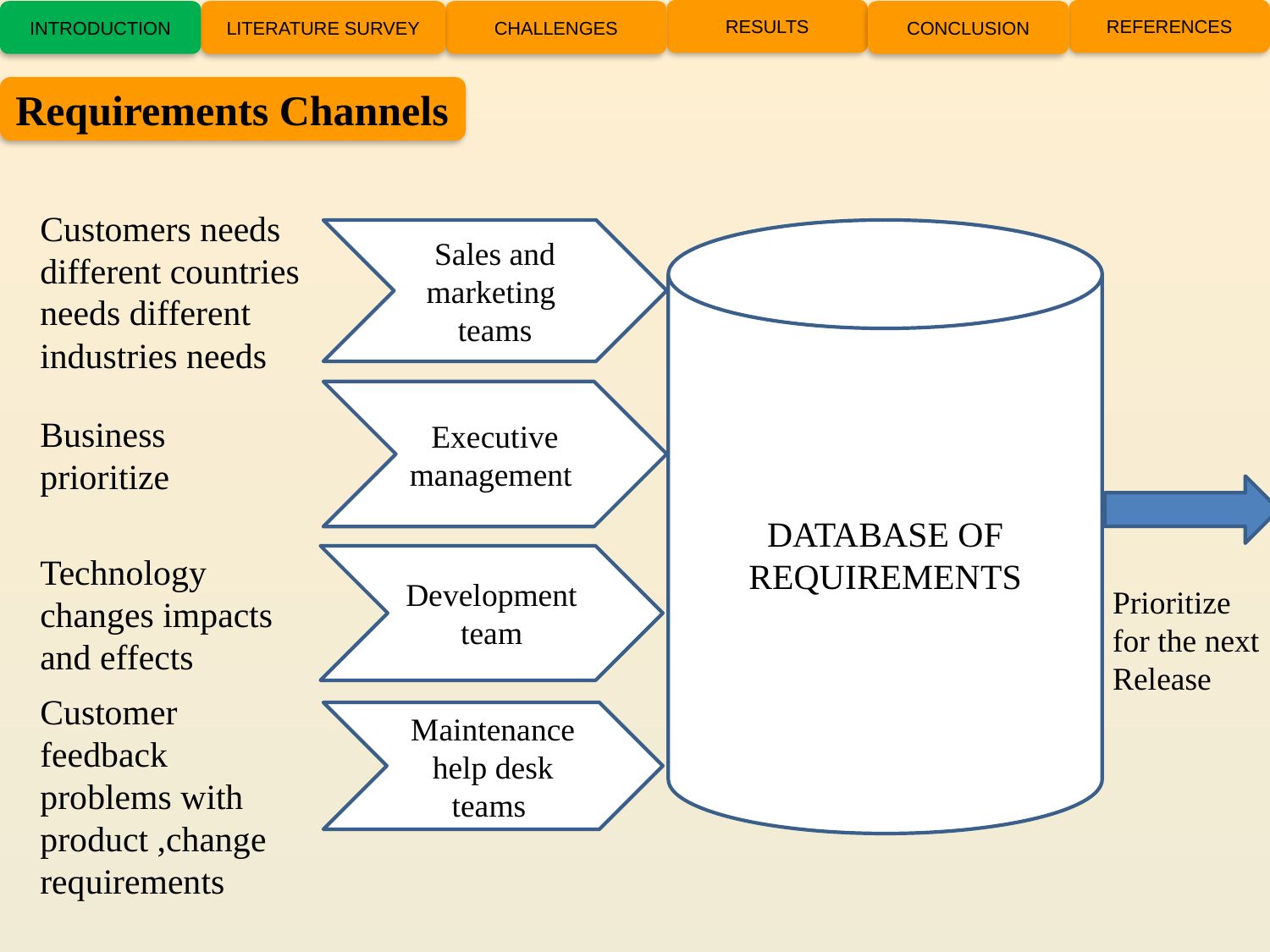

RESULTS
REFERENCES
INTRODUCTION

LITERATURE SURVEY

CHALLENGES
CONCLUSION
Requirements Channels
Customers needs different countries needs different industries needs
DATABASE OF REQUIREMENTS
Sales and marketing  teams

Executive management
Business prioritize

Technology changes impacts and effects
Development team
Prioritize
for the next Release
Customer feedback problems with product ,change requirements
Maintenance help desk teams